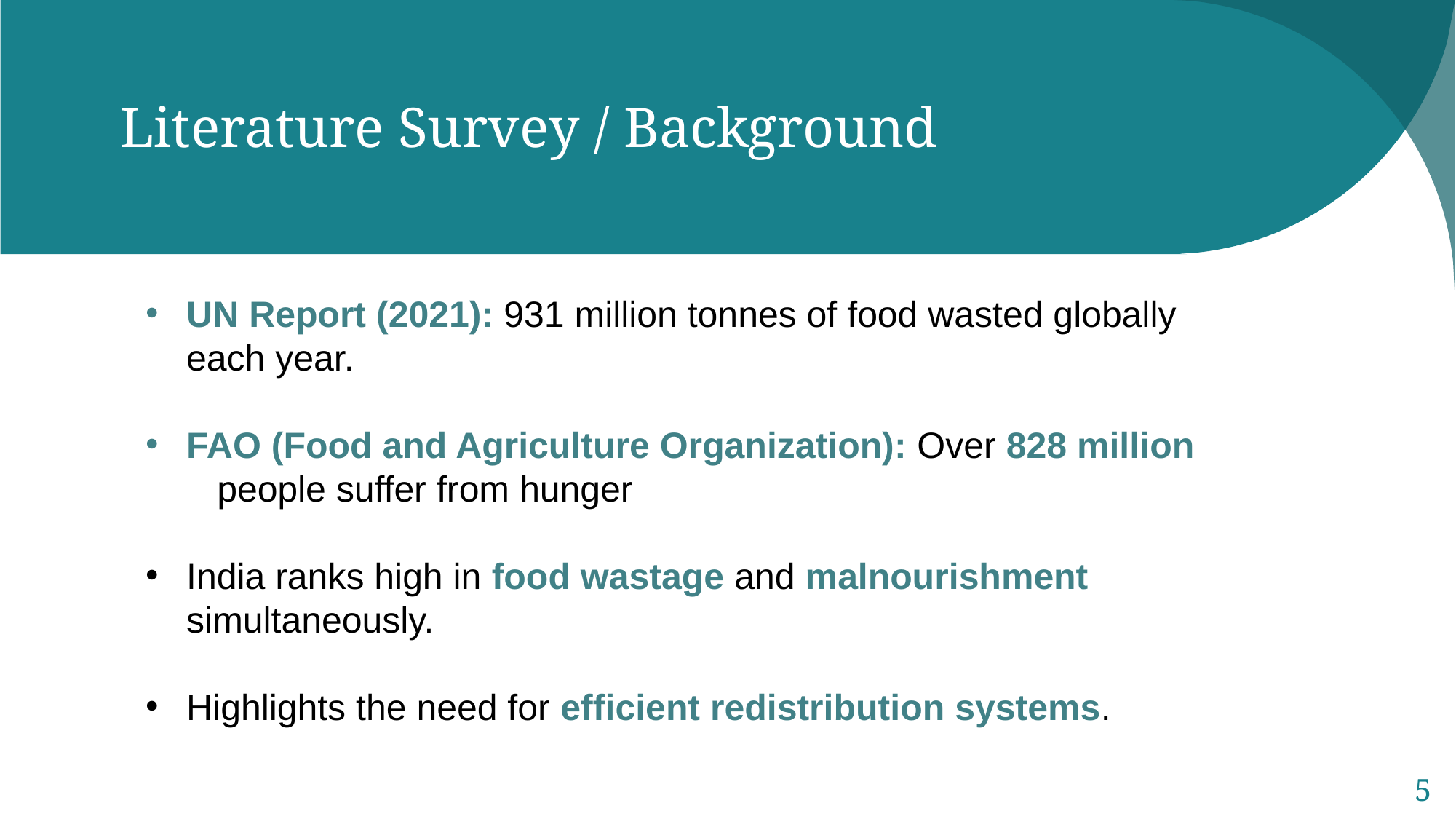

# Literature Survey / Background

UN Report (2021): 931 million tonnes of food wasted globally each year.

FAO (Food and Agriculture Organization): Over 828 million      people suffer from hunger

India ranks high in food wastage and malnourishment simultaneously.

Highlights the need for efficient redistribution systems.

5